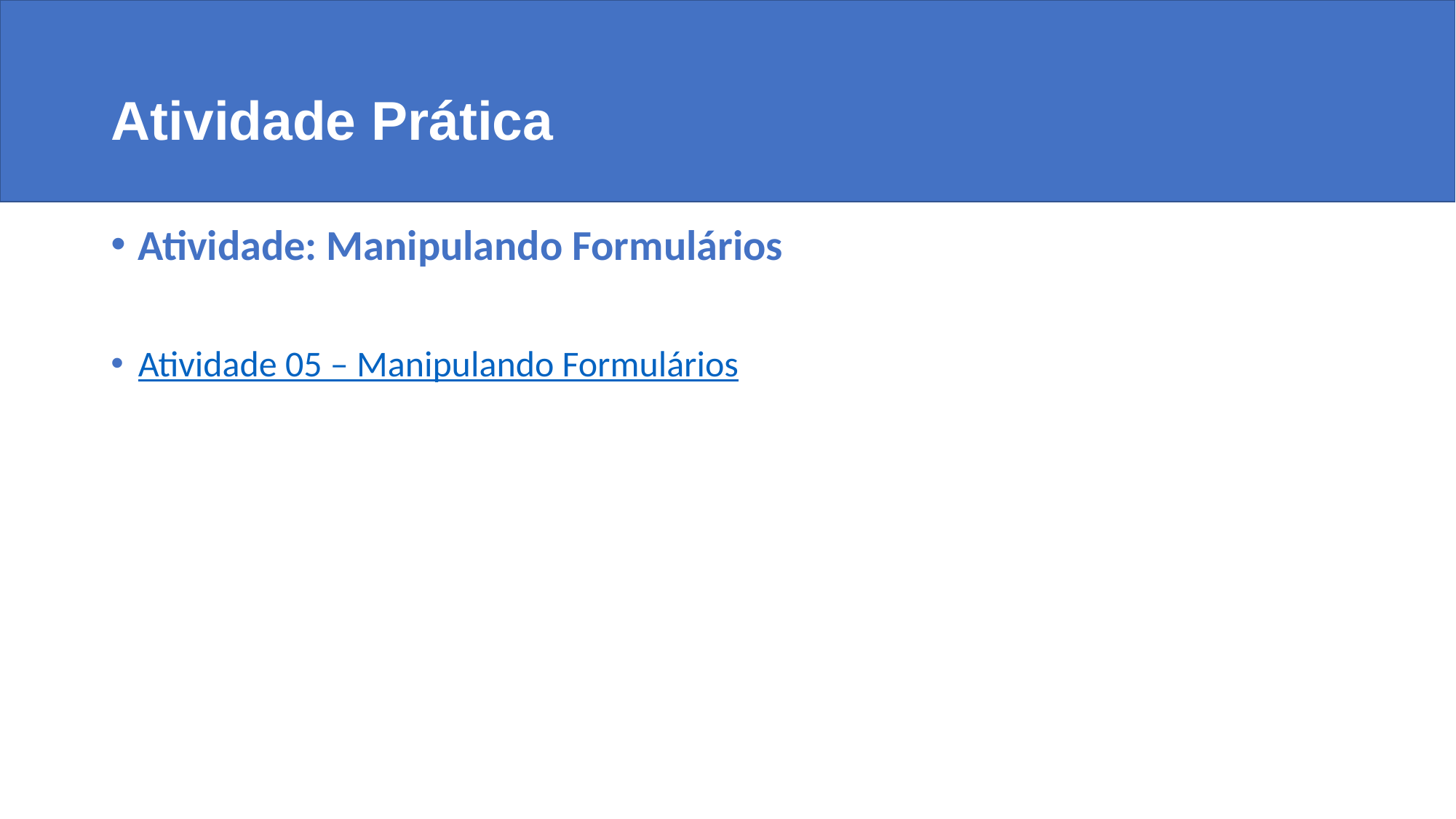

# Atividade Prática
Atividade: Manipulando Formulários

Atividade 05 – Manipulando Formulários